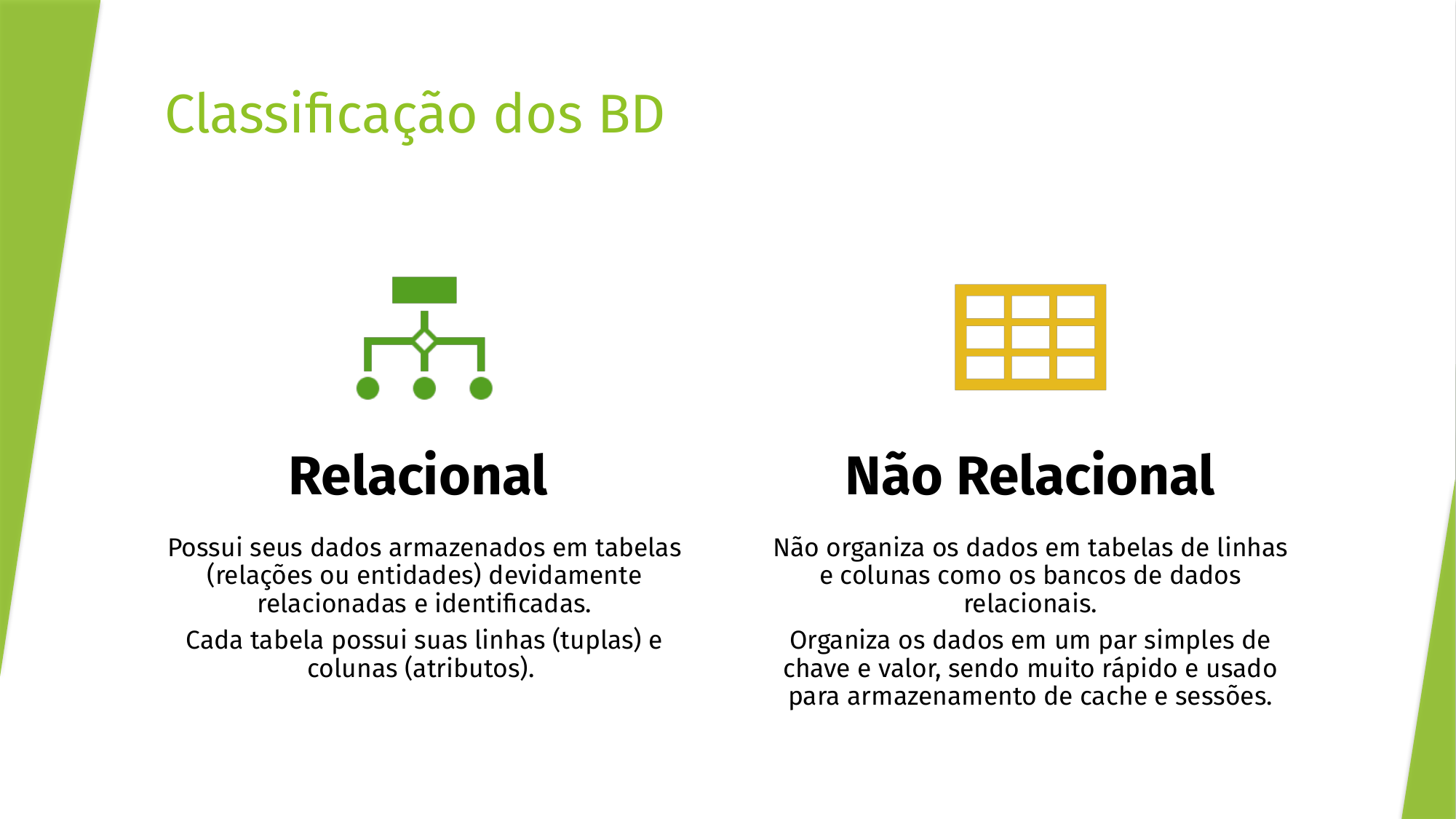

# Classificação dos BD
Relacional
Possui seus dados armazenados em tabelas (relações ou entidades) devidamente relacionadas e identificadas.
Cada tabela possui suas linhas (tuplas) e colunas (atributos).
Não Relacional
Não organiza os dados em tabelas de linhas e colunas como os bancos de dados relacionais.
Organiza os dados em um par simples de chave e valor, sendo muito rápido e usado para armazenamento de cache e sessões.